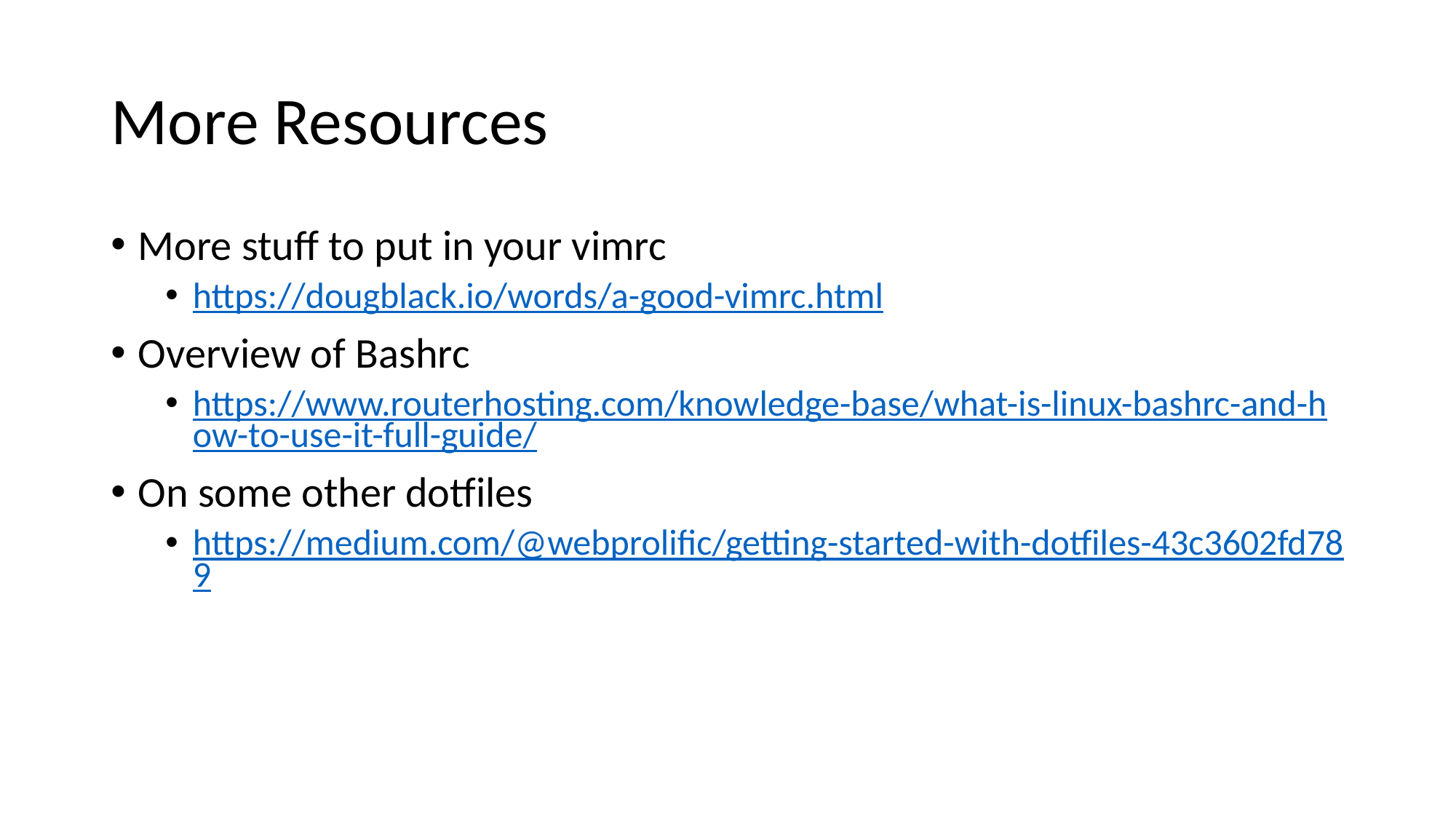

# More Resources
More stuff to put in your vimrc
https://dougblack.io/words/a-good-vimrc.html
Overview of Bashrc
https://www.routerhosting.com/knowledge-base/what-is-linux-bashrc-and-how-to-use-it-full-guide/
On some other dotfiles
https://medium.com/@webprolific/getting-started-with-dotfiles-43c3602fd789